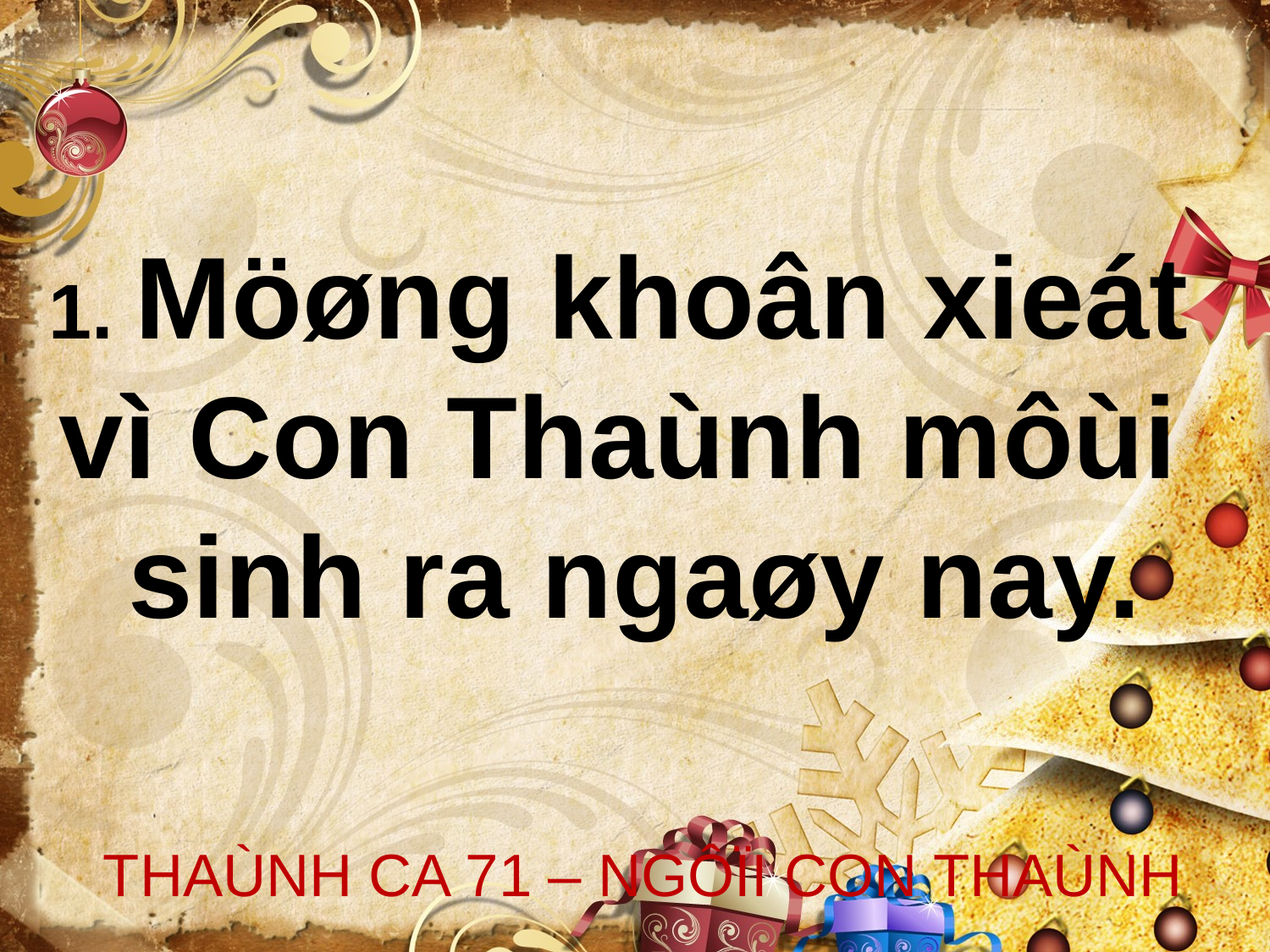

1. Möøng khoân xieát
vì Con Thaùnh môùi
sinh ra ngaøy nay.
 THAÙNH CA 71 – NGÔÏI CON THAÙNH